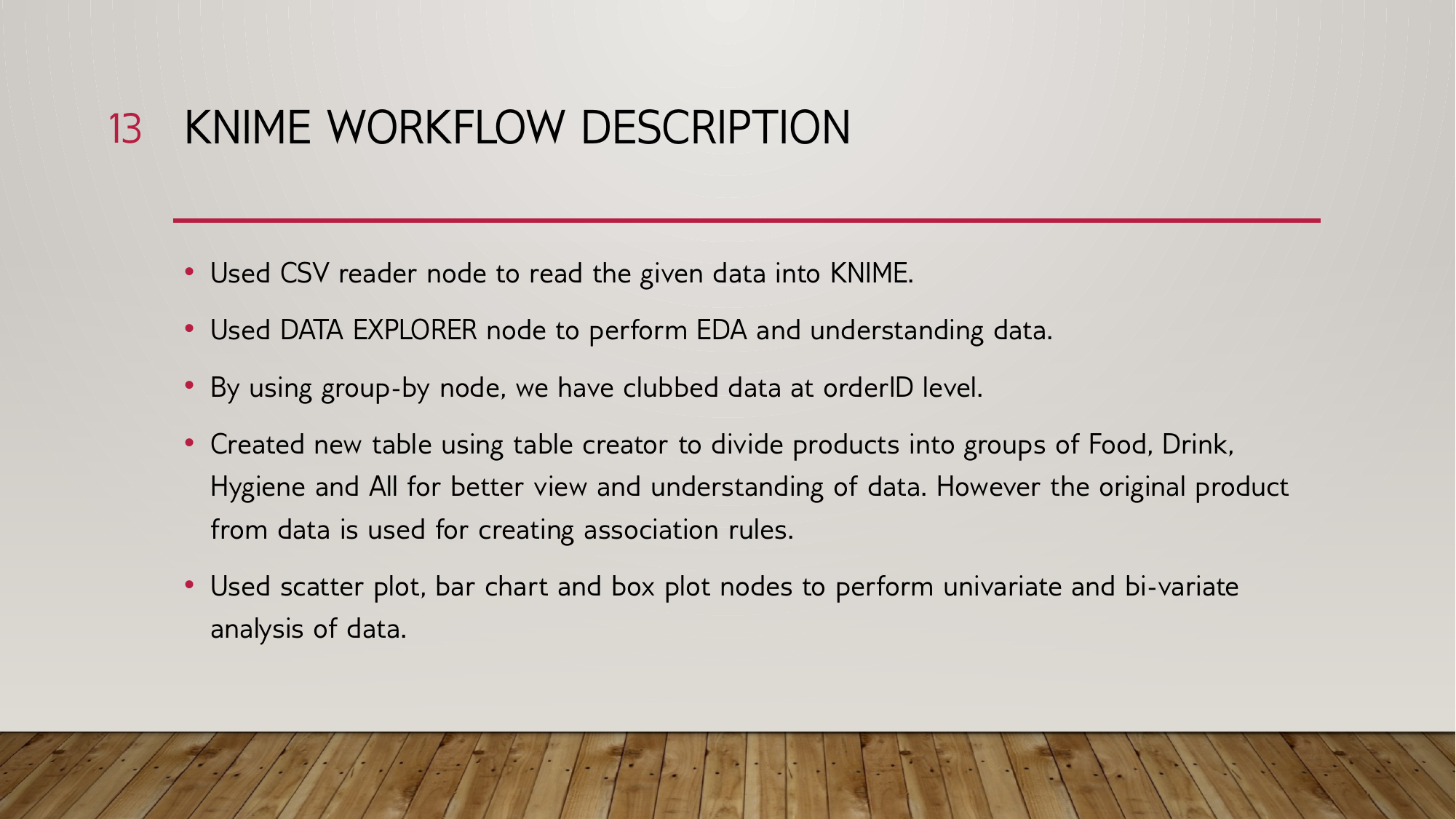

13
# Knime workflow description
Used CSV reader node to read the given data into KNIME.
Used DATA EXPLORER node to perform EDA and understanding data.
By using group-by node, we have clubbed data at orderID level.
Created new table using table creator to divide products into groups of Food, Drink, Hygiene and All for better view and understanding of data. However the original product from data is used for creating association rules.
Used scatter plot, bar chart and box plot nodes to perform univariate and bi-variate analysis of data.